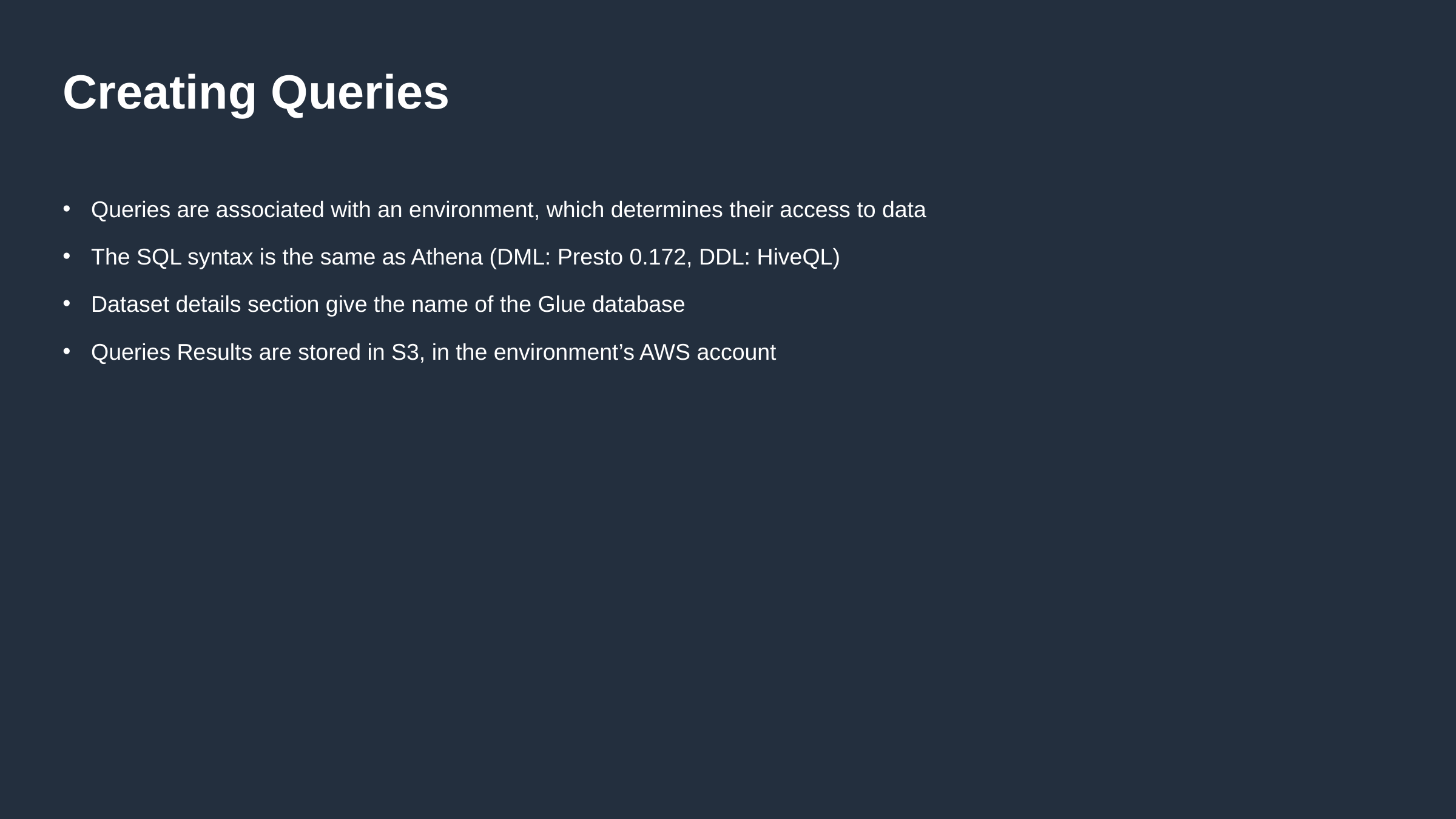

# Creating Queries
Queries are associated with an environment, which determines their access to data
The SQL syntax is the same as Athena (DML: Presto 0.172, DDL: HiveQL)
Dataset details section give the name of the Glue database
Queries Results are stored in S3, in the environment’s AWS account